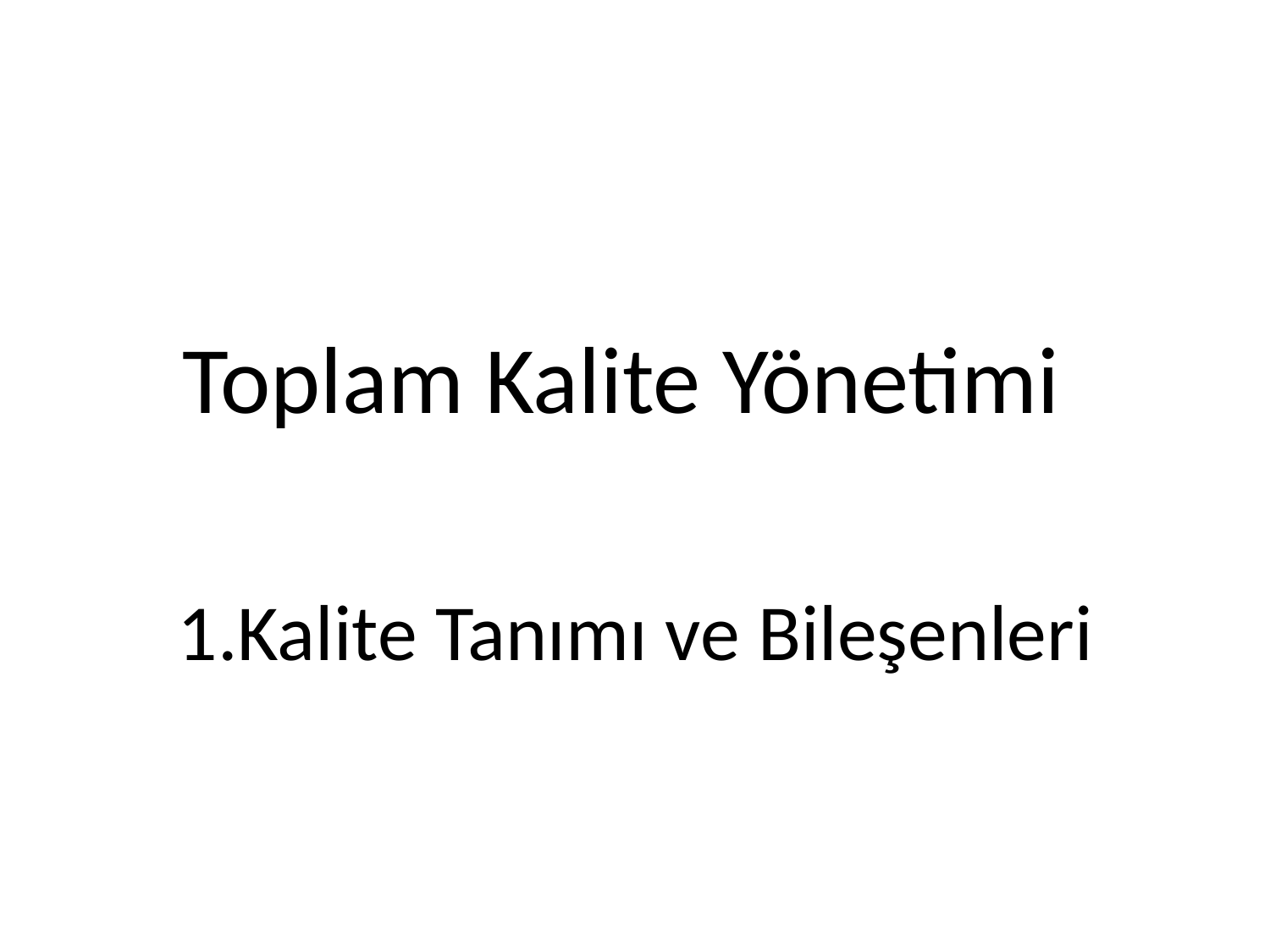

Toplam Kalite Yönetimi
# 1.Kalite Tanımı ve Bileşenleri